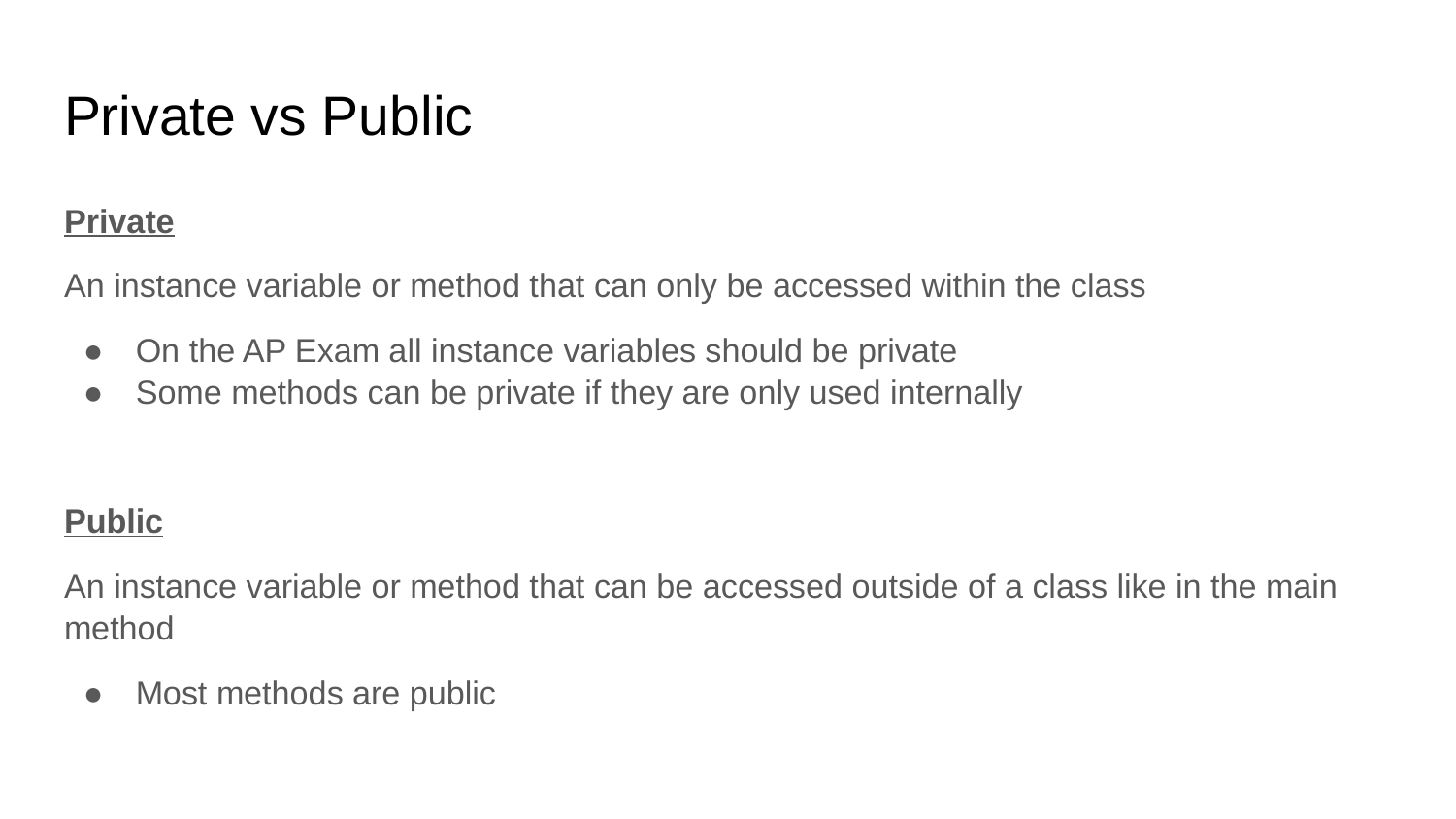

# Private vs Public
Private
An instance variable or method that can only be accessed within the class
On the AP Exam all instance variables should be private
Some methods can be private if they are only used internally

Public
An instance variable or method that can be accessed outside of a class like in the main method
Most methods are public